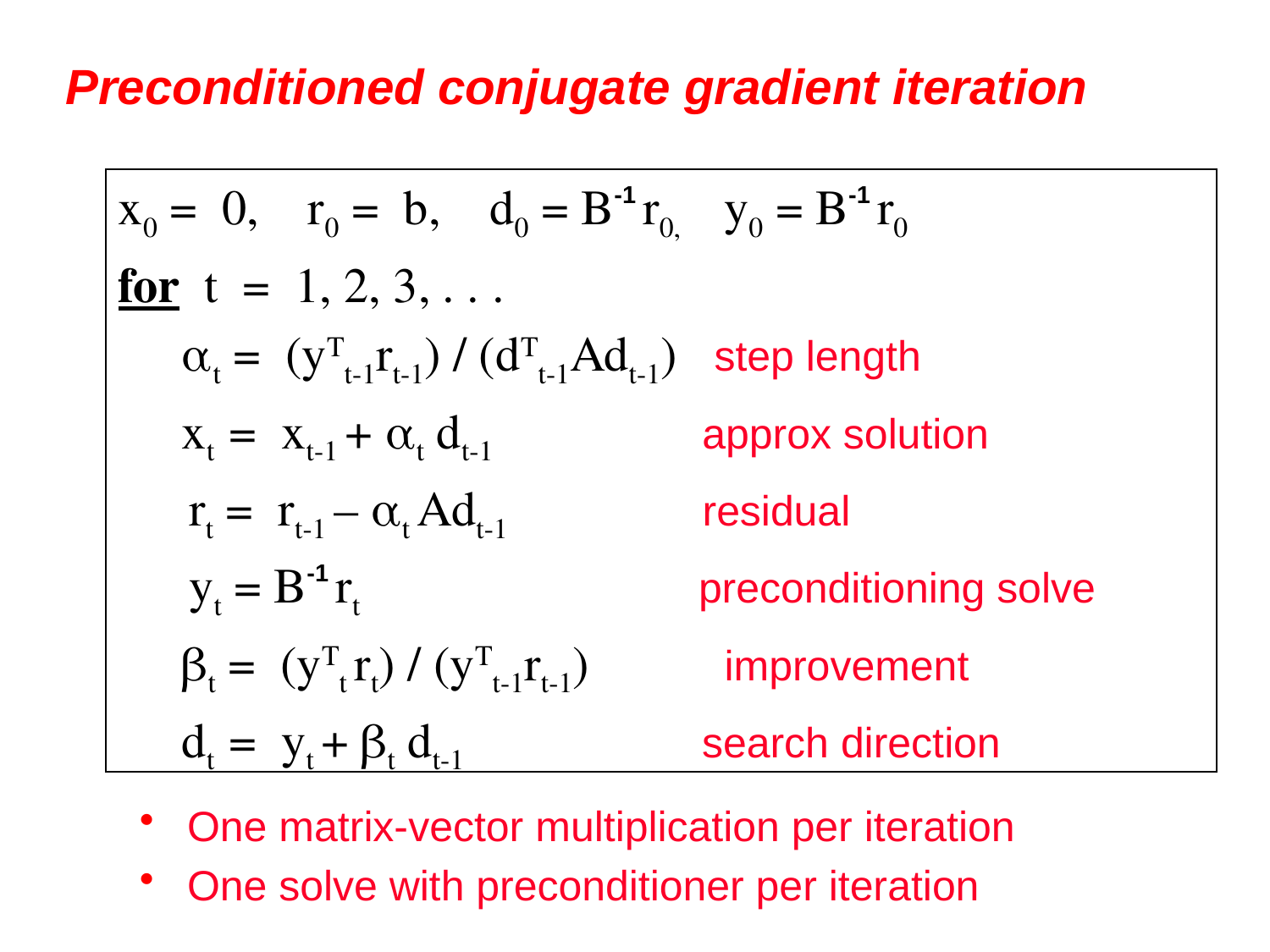

# Preconditioned conjugate gradient iteration
x0 =  0,    r0 =  b,    d0 = B-1 r0,      y0 = B-1 r0
for  t  =  1, 2, 3, . . .
	αt =  (yTt-1rt-1) / (dTt-1Adt-1)   step length
	xt  =  xt-1 + αt dt-1                             approx solution
	 rt =  rt-1 – αt Adt-1                           residual
	 yt = B-1 rt                                               preconditioning solve
	βt =  (yTt rt) / (yTt-1rt-1)           improvement
	dt  =  yt + βt dt-1                                 search direction

One matrix-vector multiplication per iteration
One solve with preconditioner per iteration